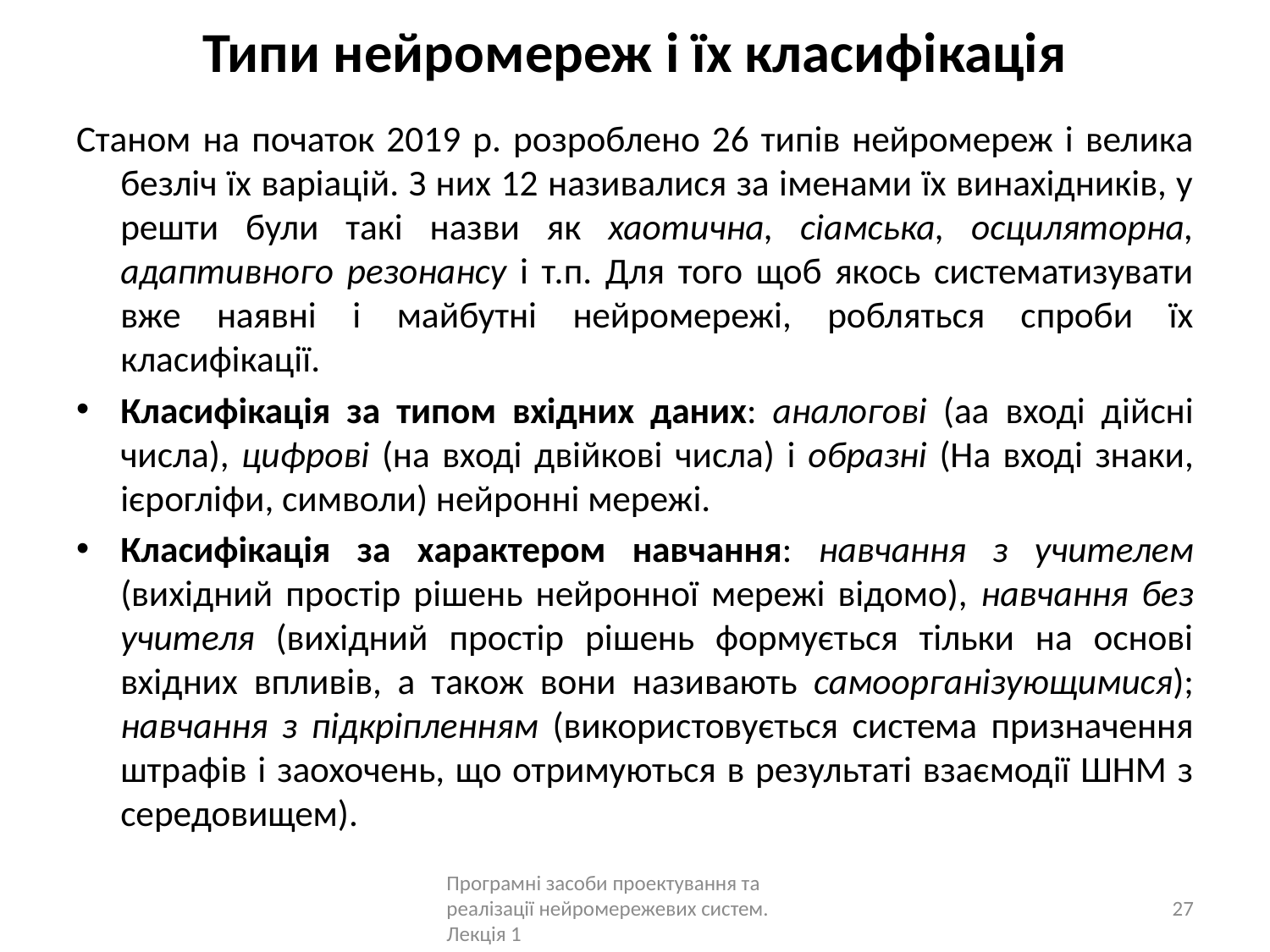

# Типи нейромереж і їх класифікація
Станом на початок 2019 р. розроблено 26 типів нейромереж і велика безліч їх варіацій. З них 12 називалися за іменами їх винахідників, у решти були такі назви як хаотична, сіамська, осциляторна, адаптивного резонансу і т.п. Для того щоб якось систематизувати вже наявні і майбутні нейромережі, робляться спроби їх класифікації.
Класифікація за типом вхідних даних: аналогові (аа вході дійсні числа), цифрові (на вході двійкові числа) і образні (На вході знаки, ієрогліфи, символи) нейронні мережі.
Класифікація за характером навчання: навчання з учителем (вихідний простір рішень нейронної мережі відомо), навчання без учителя (вихідний простір рішень формується тільки на основі вхідних впливів, а також вони називають самоорганізующимися); навчання з підкріпленням (використовується система призначення штрафів і заохочень, що отримуються в результаті взаємодії ШНМ з середовищем).

Програмні засоби проектування та реалізації нейромережевих систем. Лекція 1
27